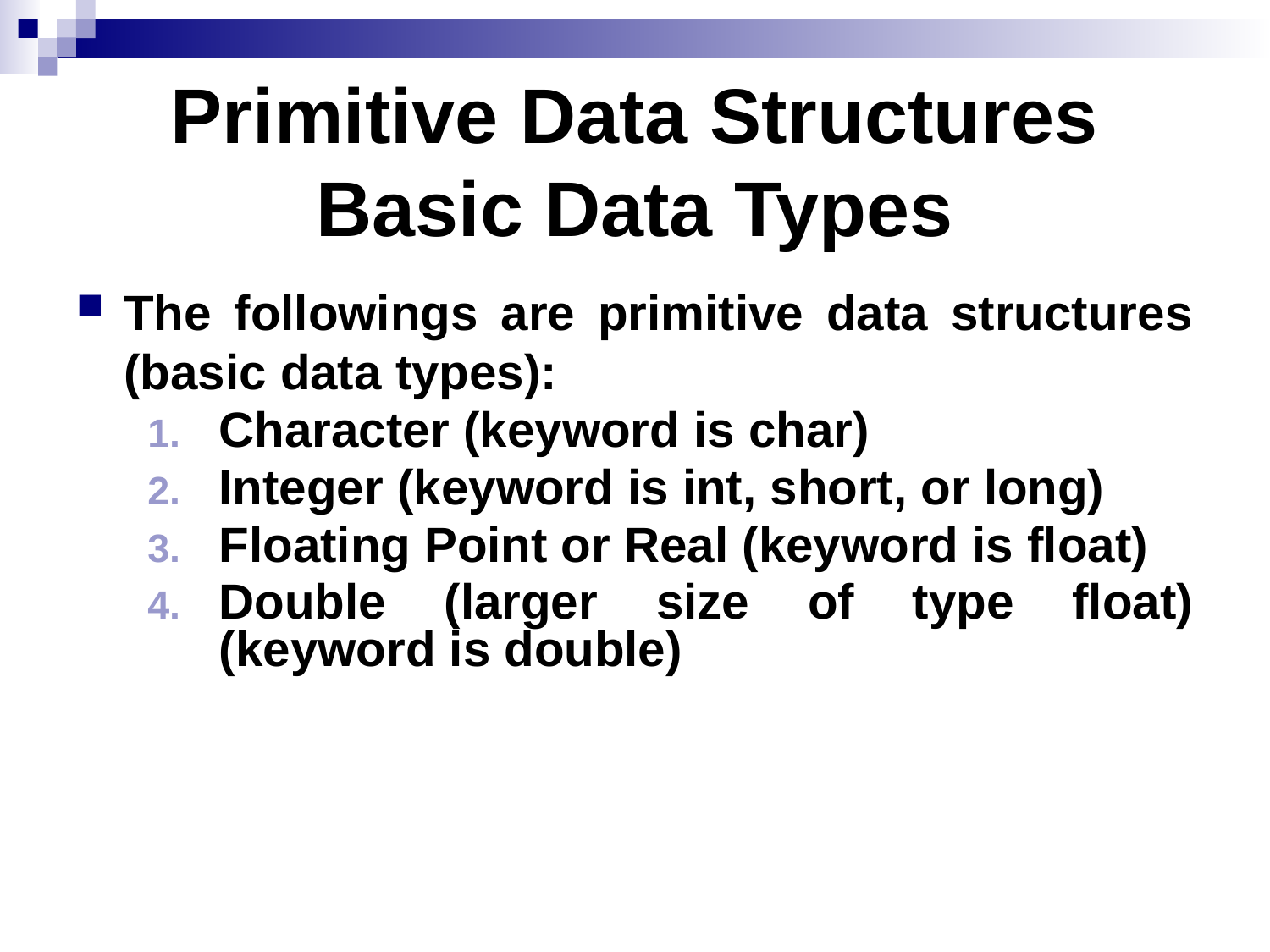

# Primitive Data Structures Basic Data Types
The followings are primitive data structures (basic data types):
Character (keyword is char)
Integer (keyword is int, short, or long)
Floating Point or Real (keyword is float)
Double (larger size of type float) (keyword is double)